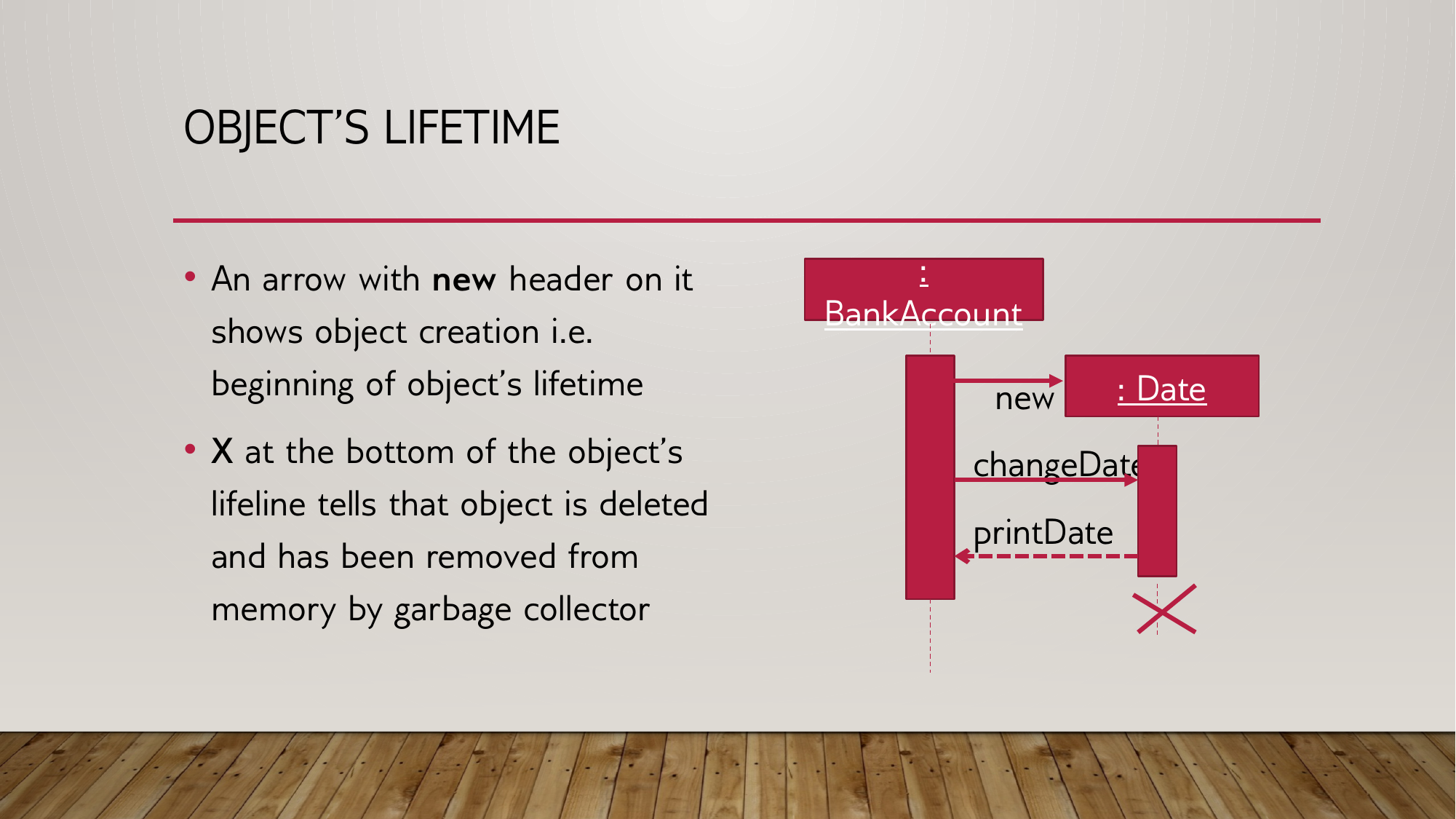

# Object’s lifetime
An arrow with new header on it shows object creation i.e. beginning of object’s lifetime
X at the bottom of the object’s lifeline tells that object is deleted and has been removed from memory by garbage collector

                    new
                  changeDate
	        printDate
: BankAccount

: Date